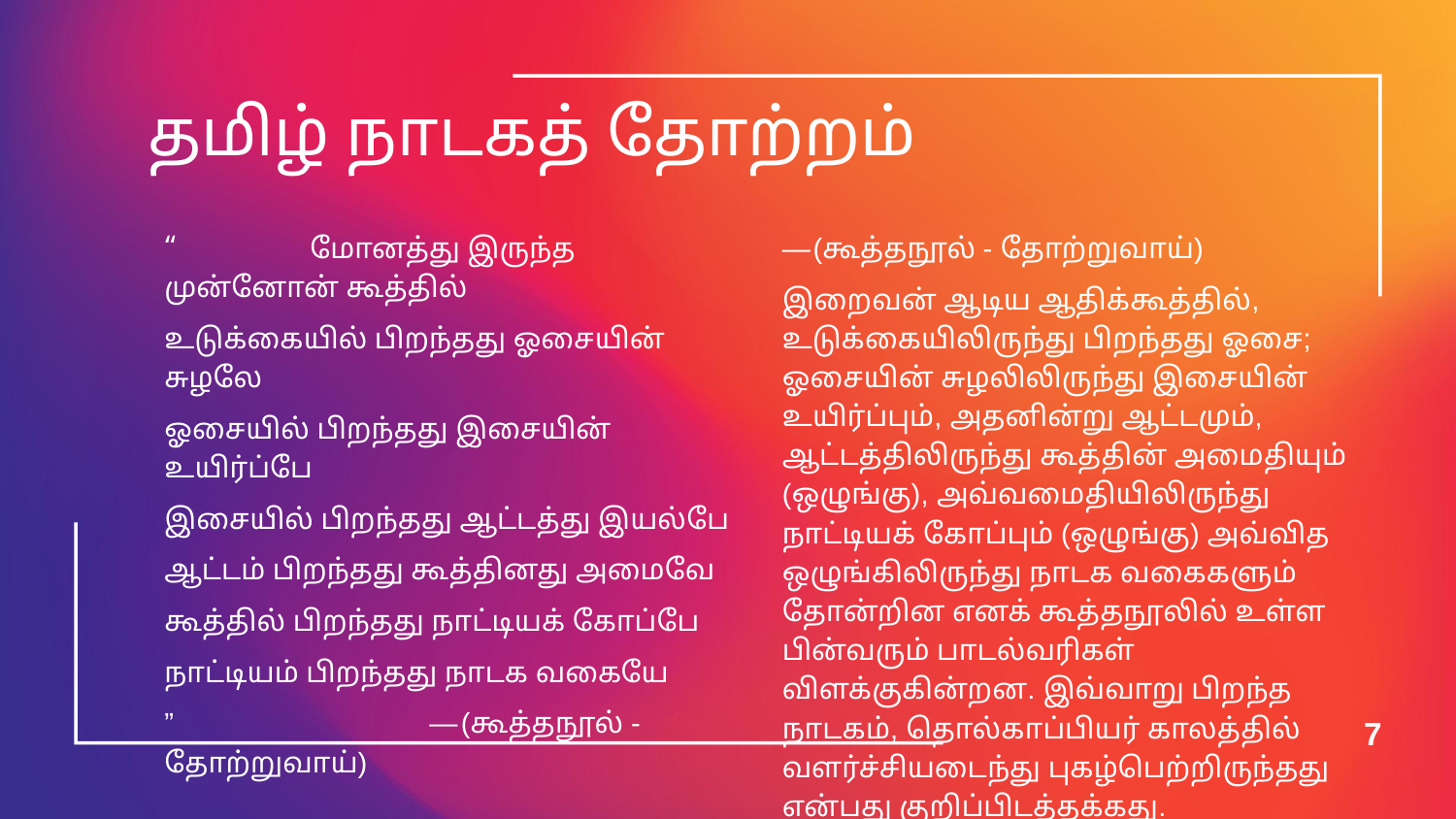

# தமிழ் நாடகத் தோற்றம்
“	மோனத்து இருந்த முன்னோன் கூத்தில்
உடுக்கையில் பிறந்தது ஓசையின் சுழலே
ஓசையில் பிறந்தது இசையின் உயிர்ப்பே
இசையில் பிறந்தது ஆட்டத்து இயல்பே
ஆட்டம் பிறந்தது கூத்தினது அமைவே
கூத்தில் பிறந்தது நாட்டியக் கோப்பே
நாட்டியம் பிறந்தது நாடக வகையே
”                                — (கூத்தநூல் - தோற்றுவாய்)
— (கூத்தநூல் - தோற்றுவாய்)
இறைவன் ஆடிய ஆதிக்கூத்தில், உடுக்கையிலிருந்து பிறந்தது ஓசை; ஓசையின் சுழலிலிருந்து இசையின் உயிர்ப்பும், அதனின்று ஆட்டமும், ஆட்டத்திலிருந்து கூத்தின் அமைதியும் (ஒழுங்கு), அவ்வமைதியிலிருந்து நாட்டியக் கோப்பும் (ஒழுங்கு) அவ்வித ஒழுங்கிலிருந்து நாடக வகைகளும் தோன்றின எனக் கூத்தநூலில் உள்ள பின்வரும் பாடல்வரிகள் விளக்குகின்றன. இவ்வாறு பிறந்த நாடகம், தொல்காப்பியர் காலத்தில் வளர்ச்சியடைந்து புகழ்பெற்றிருந்தது என்பது குறிப்பிடத்தக்கது.
7